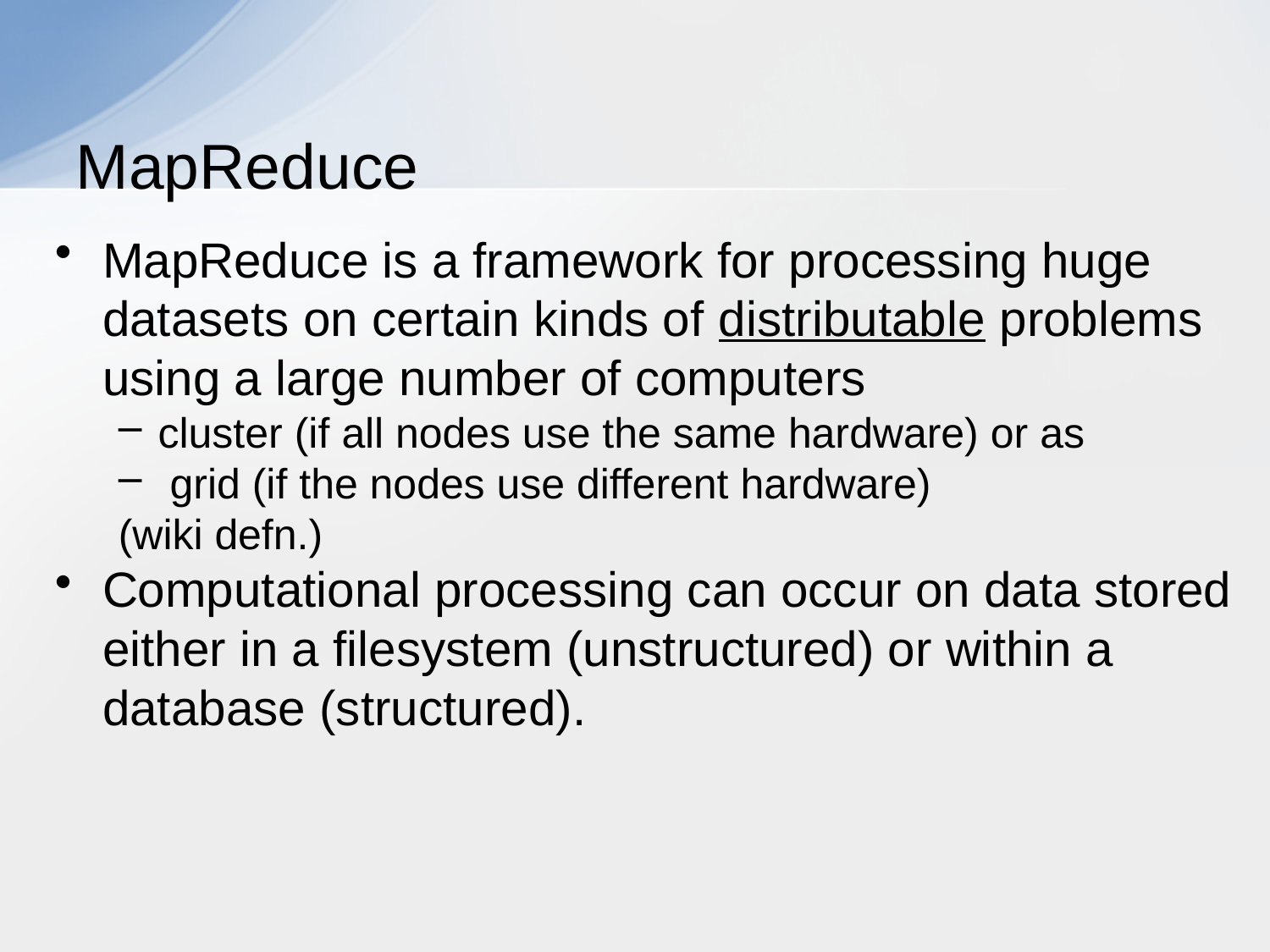

# MapReduce
MapReduce is a framework for processing huge datasets on certain kinds of distributable problems using a large number of computers
cluster (if all nodes use the same hardware) or as
 grid (if the nodes use different hardware)
(wiki defn.)
Computational processing can occur on data stored either in a filesystem (unstructured) or within a database (structured).